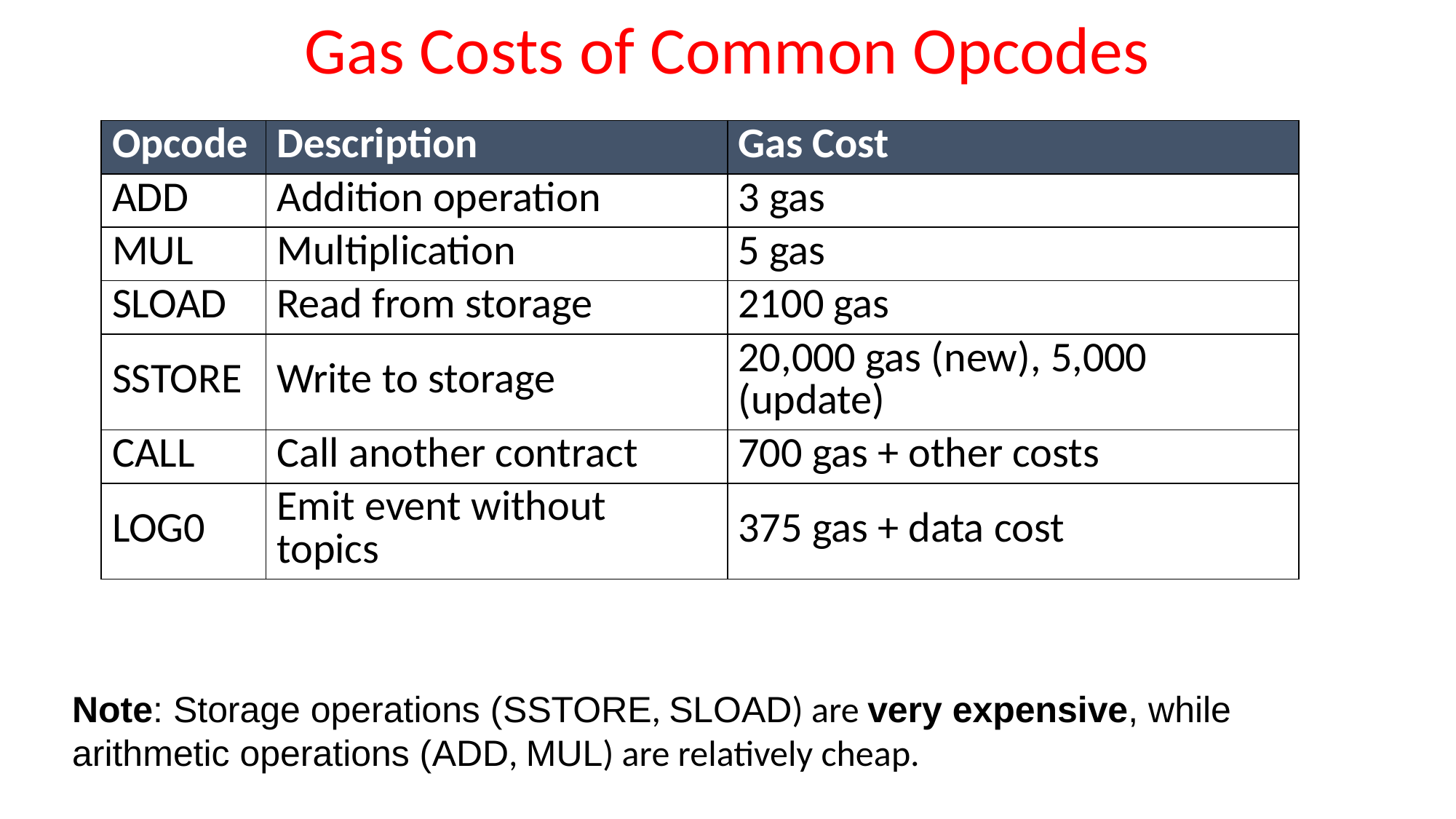

# Gas Costs of Common Opcodes
| Opcode | Description | Gas Cost |
| --- | --- | --- |
| ADD | Addition operation | 3 gas |
| MUL | Multiplication | 5 gas |
| SLOAD | Read from storage | 2100 gas |
| SSTORE | Write to storage | 20,000 gas (new), 5,000 (update) |
| CALL | Call another contract | 700 gas + other costs |
| LOG0 | Emit event without topics | 375 gas + data cost |
Note: Storage operations (SSTORE, SLOAD) are very expensive, while arithmetic operations (ADD, MUL) are relatively cheap.